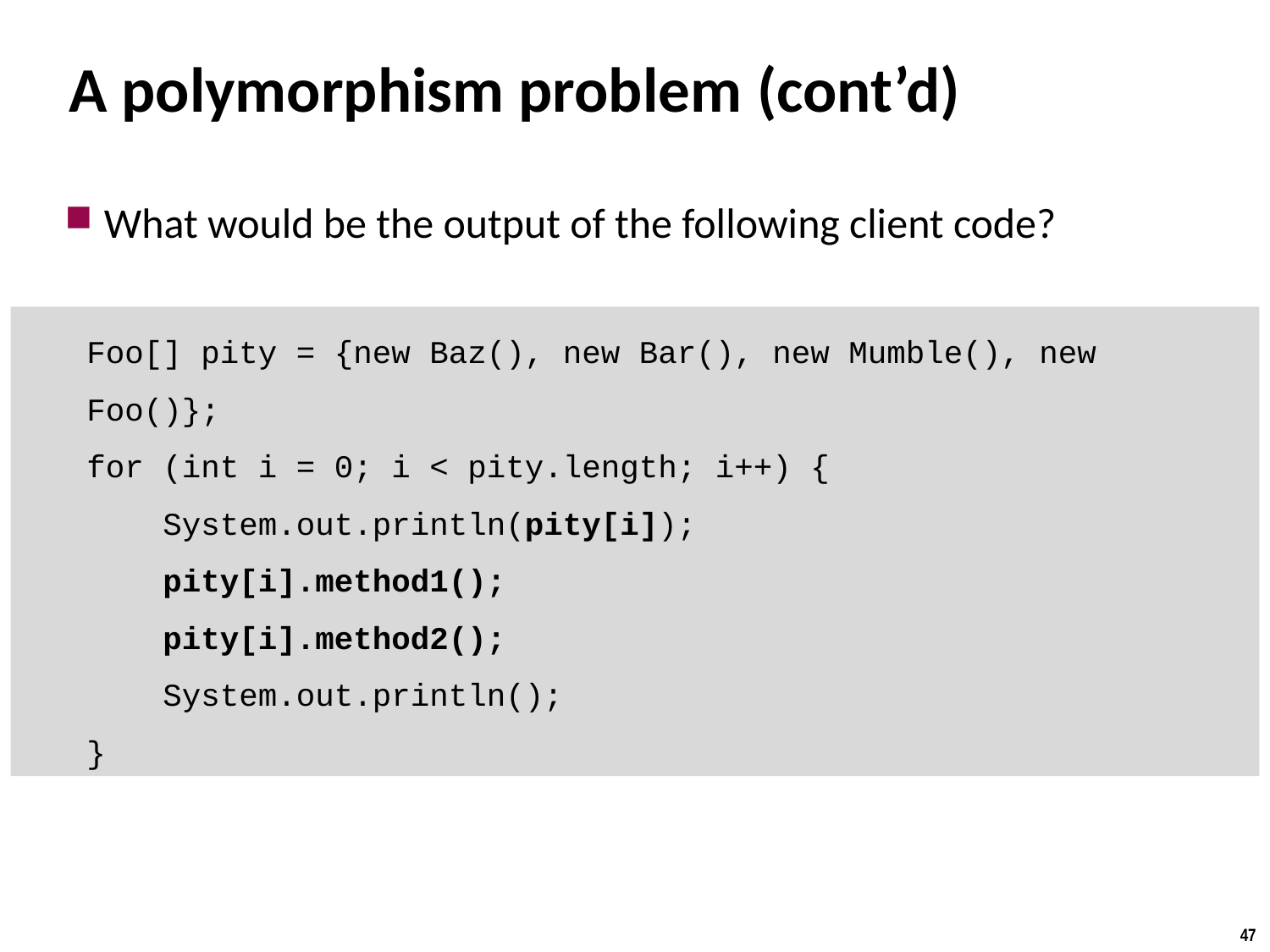

# A polymorphism problem (cont’d)
What would be the output of the following client code?
Foo[] pity = {new Baz(), new Bar(), new Mumble(), new Foo()};
for (int i = 0; i < pity.length; i++) {
    System.out.println(pity[i]);
    pity[i].method1();
    pity[i].method2();
    System.out.println();
}